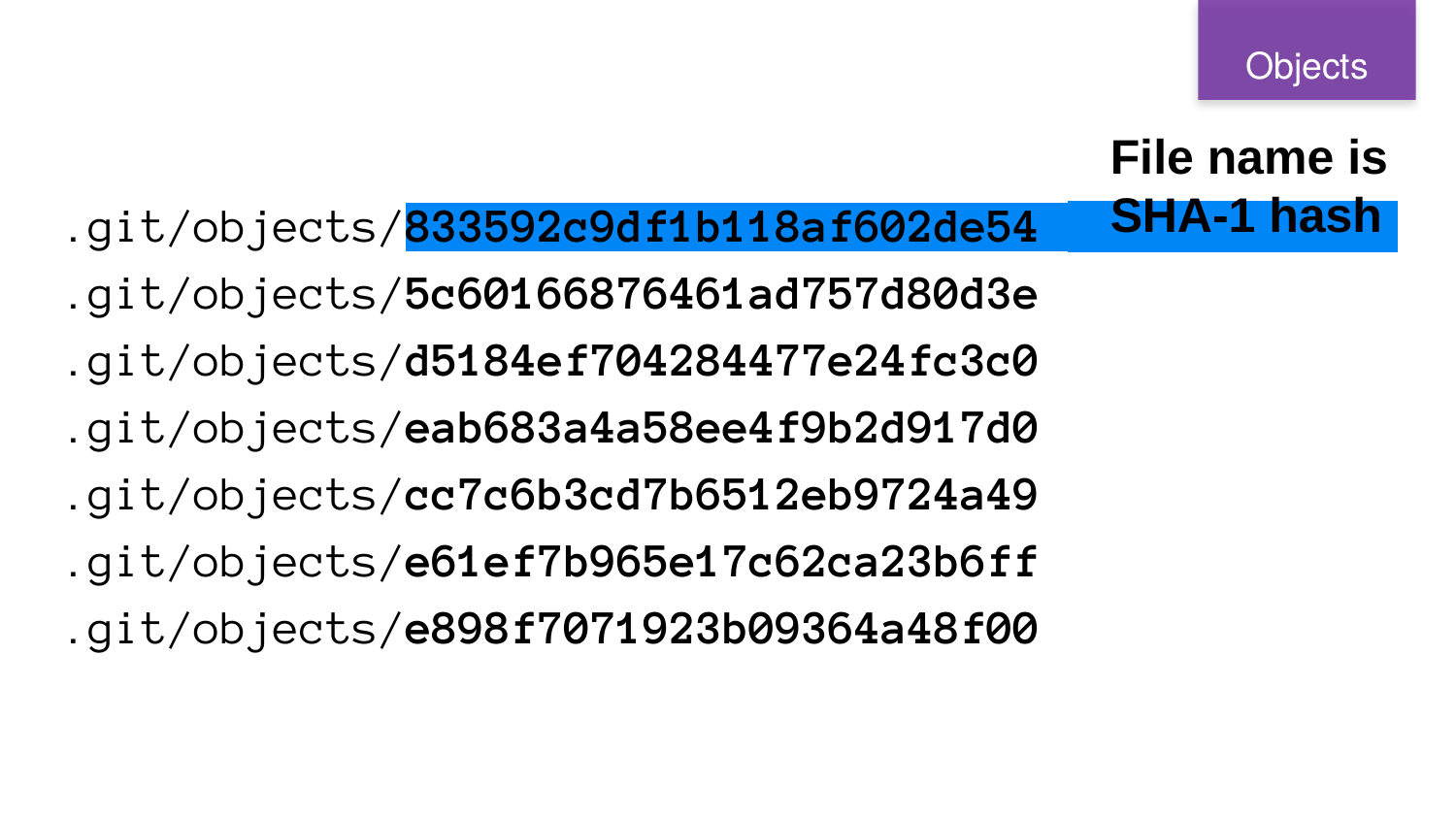

Objects
File name is SHA-1 hash
.git/objects/833592c9df1b118af602de54 filename is SHA1-ha
.git/objects/5c60166876461ad757d80d3e
.git/objects/d5184ef704284477e24fc3c0
.git/objects/eab683a4a58ee4f9b2d917d0
.git/objects/cc7c6b3cd7b6512eb9724a49
.git/objects/e61ef7b965e17c62ca23b6ff
.git/objects/e898f7071923b09364a48f00